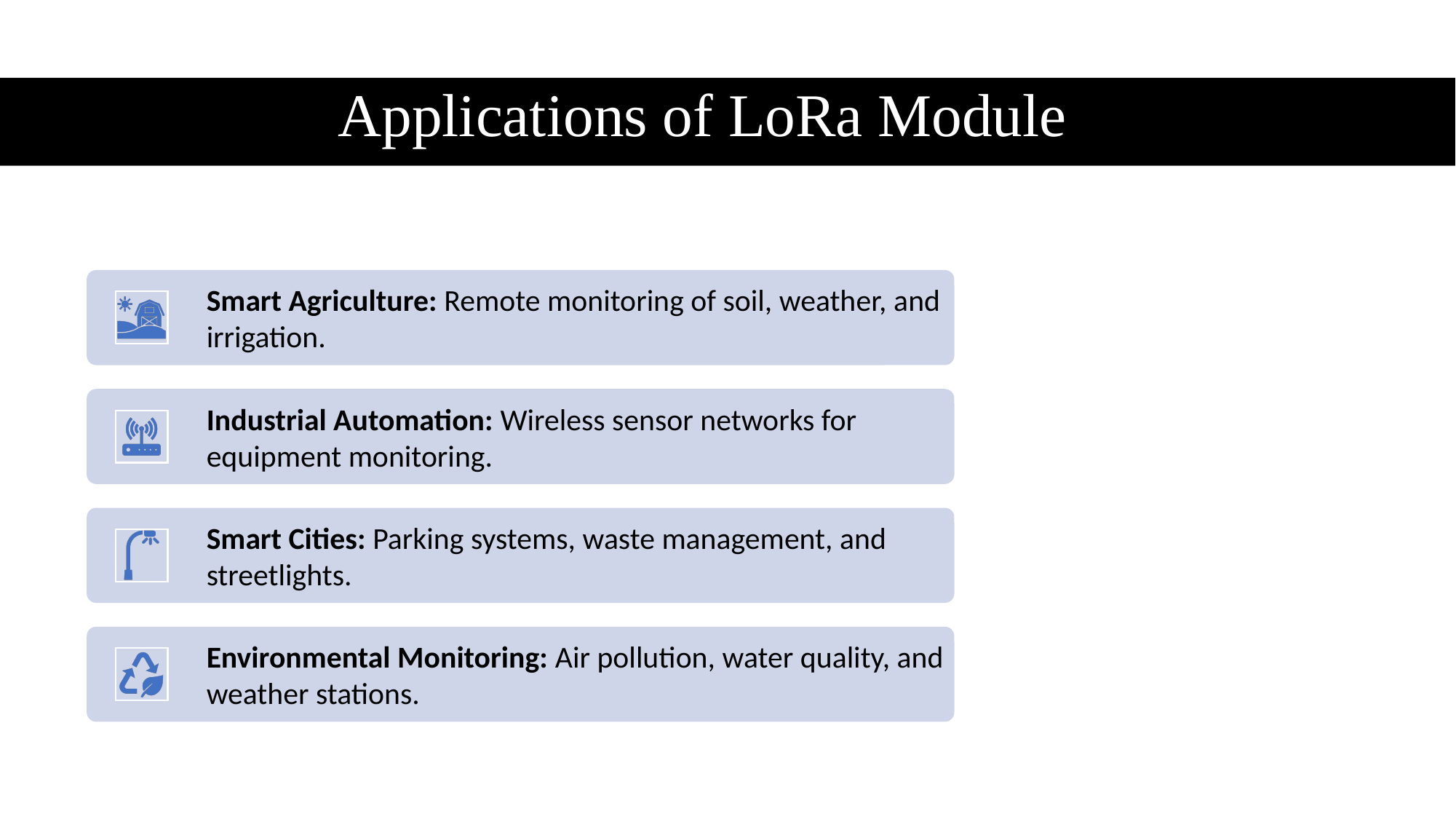

#
Applications of LoRa Module

Smart Agriculture: Remote monitoring of soil, weather, and irrigation.
Industrial Automation: Wireless sensor networks for equipment monitoring.
Smart Cities: Parking systems, waste management, and streetlights.
Environmental Monitoring: Air pollution, water quality, and weather stations.